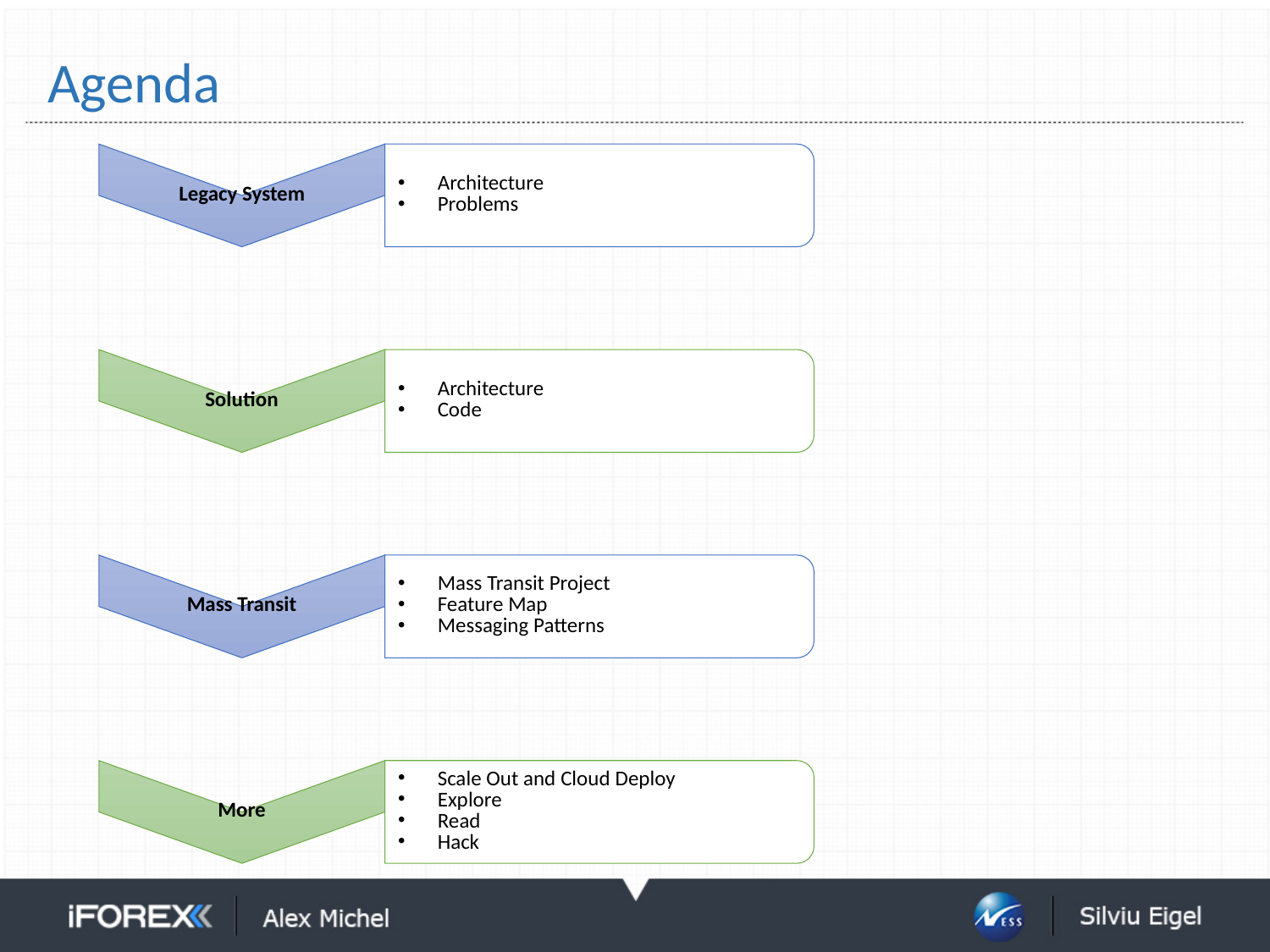

# Agenda
Mass Transit
Mass Transit Project
Messaging Patterns
Feature Map
Legacy System
Architecture
Problems
More
Explore
Read
Hack
Solution
Architecture
Code
Scale Out and Cloud Deploy